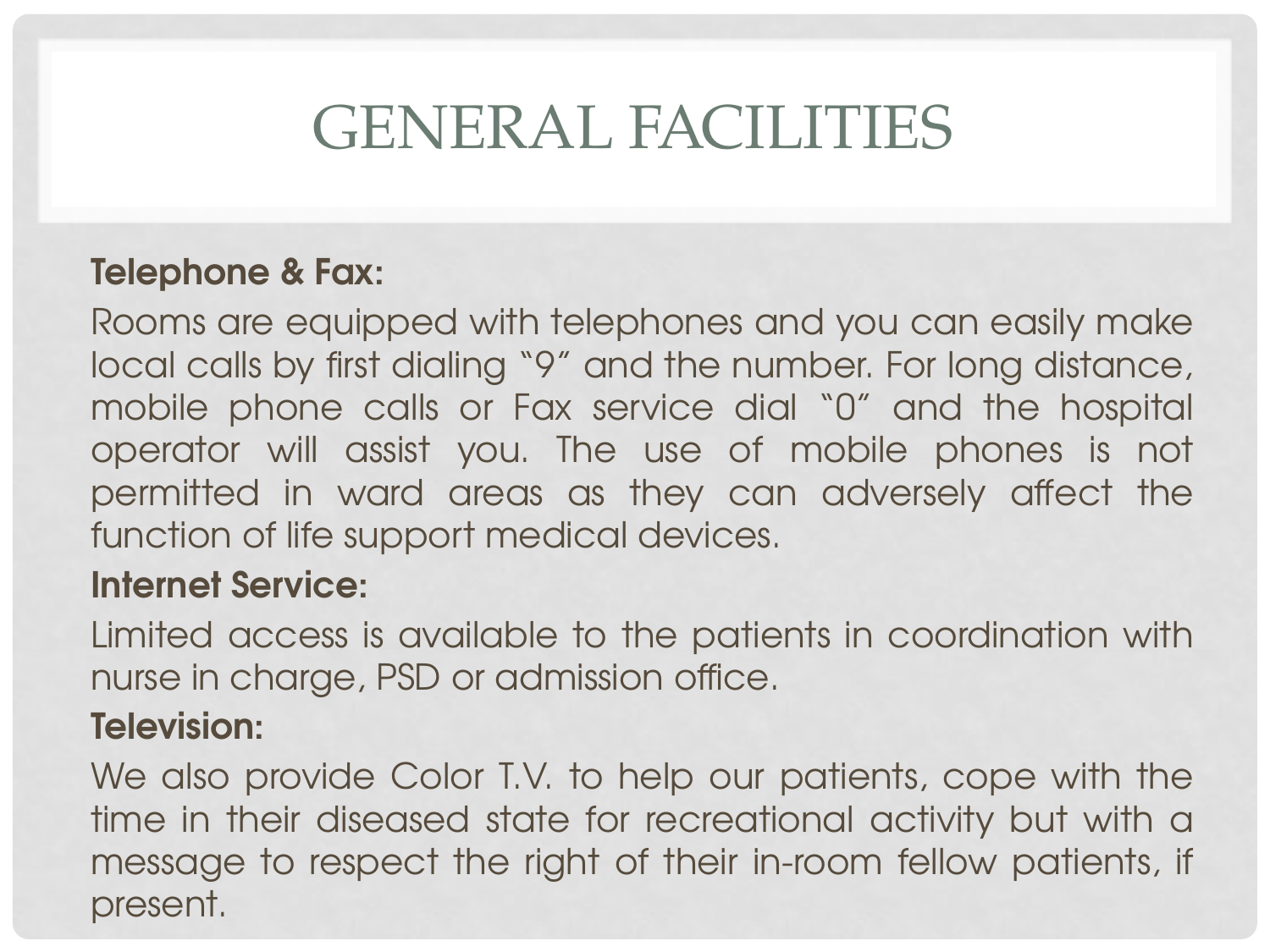

# General facilities
Telephone & Fax:
Rooms are equipped with telephones and you can easily make local calls by first dialing “9” and the number. For long distance, mobile phone calls or Fax service dial “0” and the hospital operator will assist you. The use of mobile phones is not permitted in ward areas as they can adversely affect the function of life support medical devices.
Internet Service:
Limited access is available to the patients in coordination with nurse in charge, PSD or admission office.
Television:
We also provide Color T.V. to help our patients, cope with the time in their diseased state for recreational activity but with a message to respect the right of their in-room fellow patients, if present.